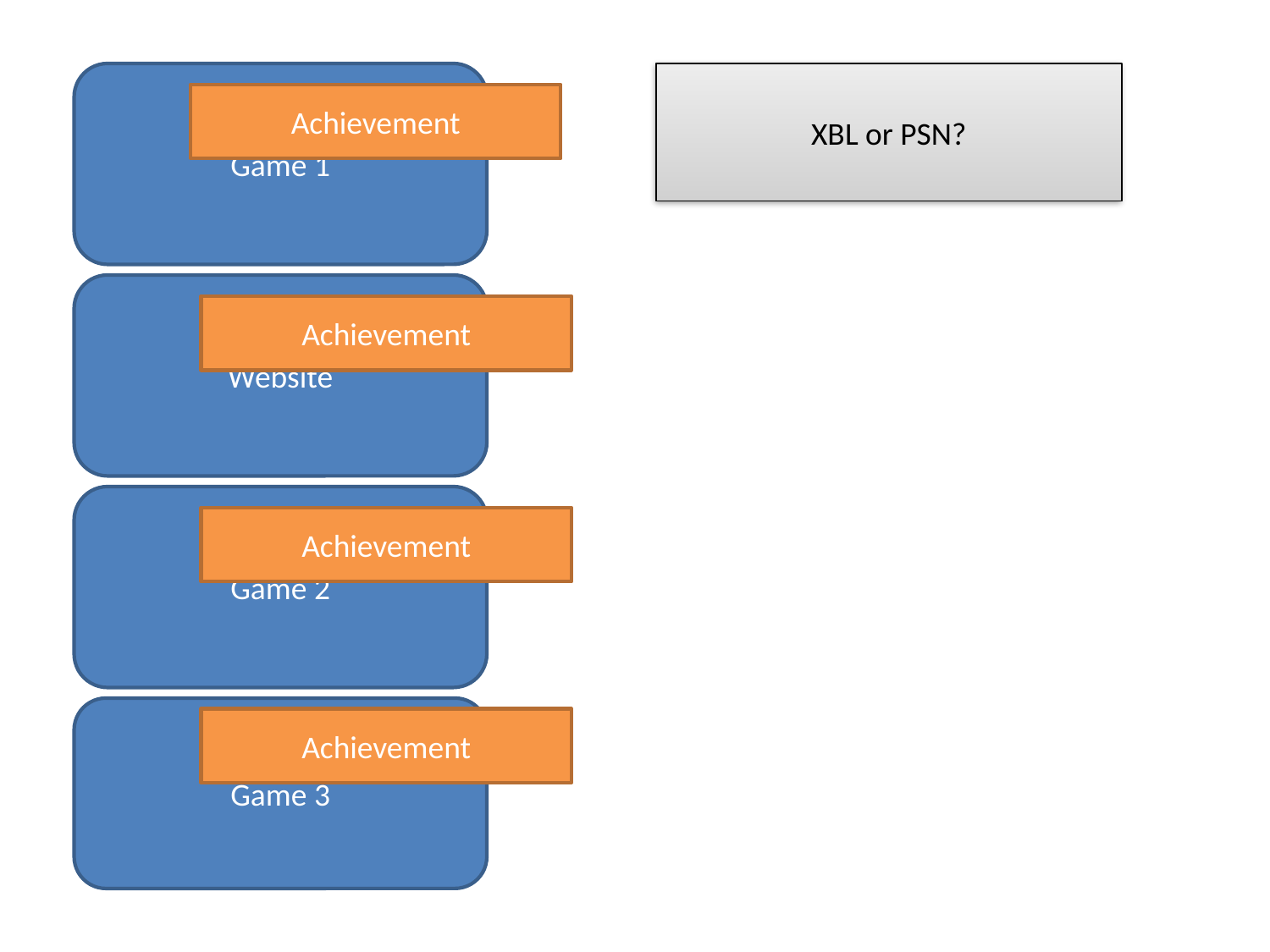

Game 1
XBL or PSN?
Achievement
Website
Achievement
Game 2
Achievement
Game 3
Achievement